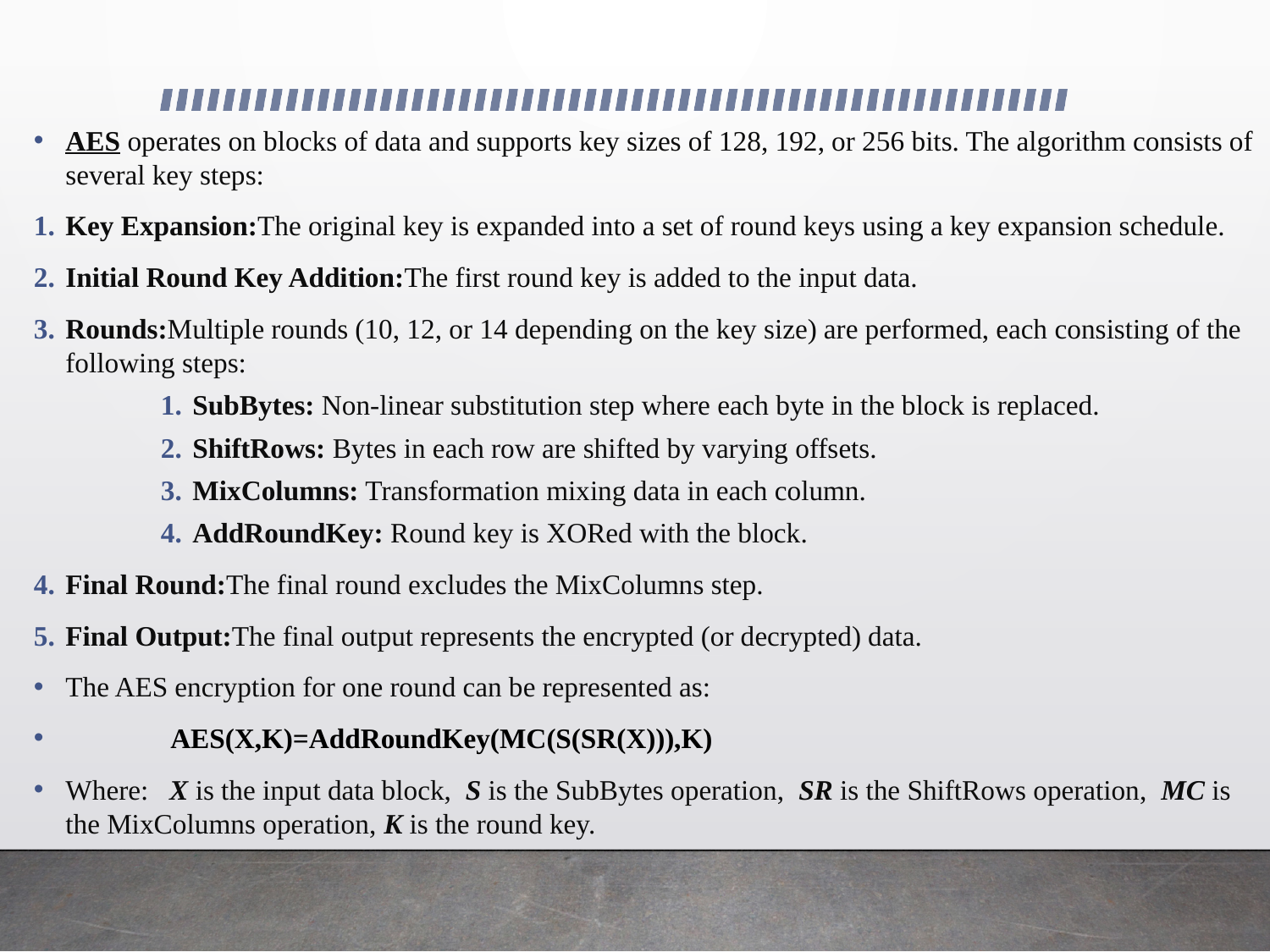

#
AES operates on blocks of data and supports key sizes of 128, 192, or 256 bits. The algorithm consists of several key steps:
Key Expansion:The original key is expanded into a set of round keys using a key expansion schedule.
Initial Round Key Addition:The first round key is added to the input data.
Rounds:Multiple rounds (10, 12, or 14 depending on the key size) are performed, each consisting of the following steps:
SubBytes: Non-linear substitution step where each byte in the block is replaced.
ShiftRows: Bytes in each row are shifted by varying offsets.
MixColumns: Transformation mixing data in each column.
AddRoundKey: Round key is XORed with the block.
Final Round:The final round excludes the MixColumns step.
Final Output:The final output represents the encrypted (or decrypted) data.
The AES encryption for one round can be represented as:
               AES(X,K)=AddRoundKey(MC(S(SR(X))),K)
Where:   X is the input data block,  S is the SubBytes operation,  SR is the ShiftRows operation,  MC is the MixColumns operation, K is the round key.